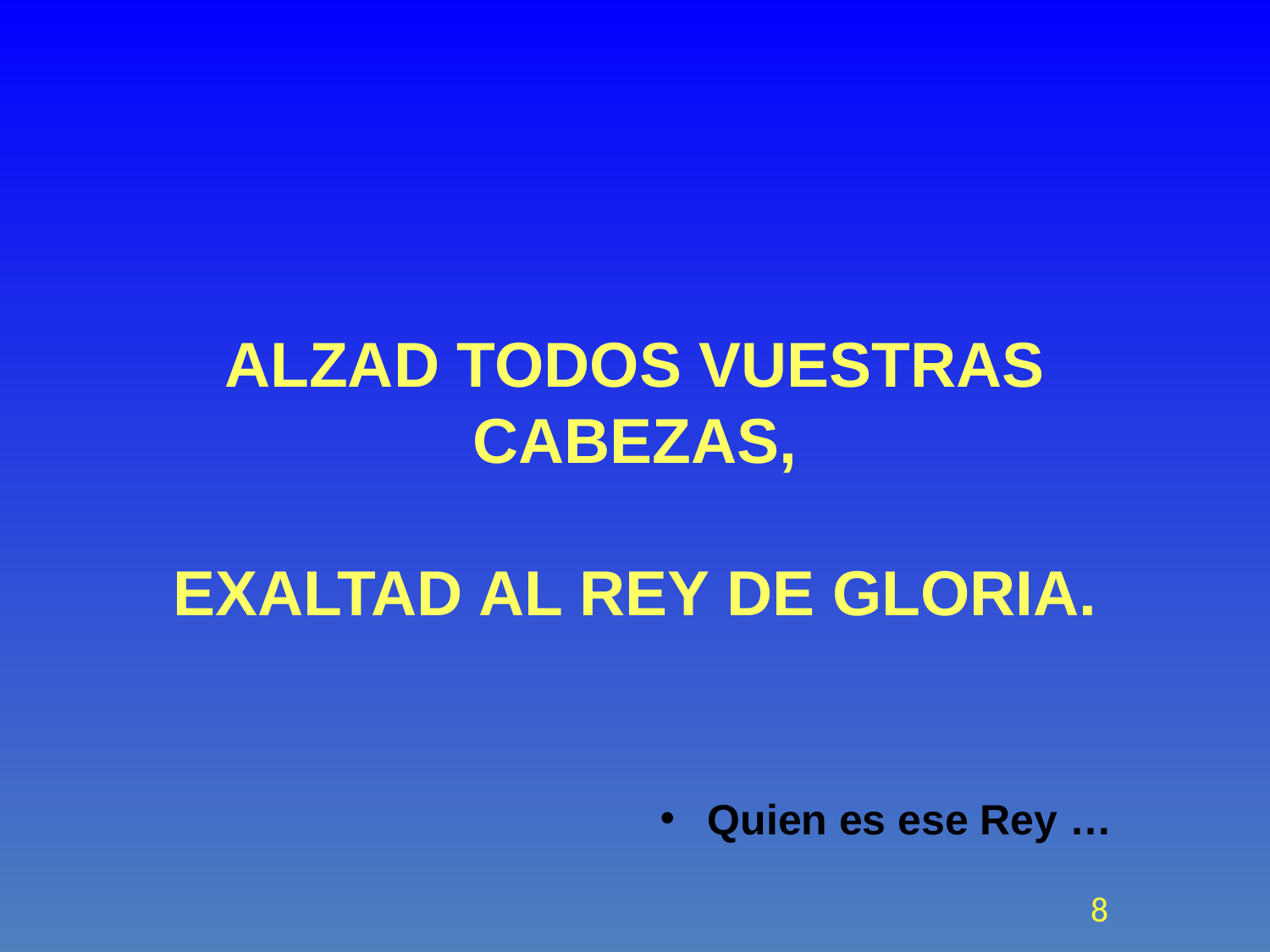

# ALZAD TODOS VUESTRAS CABEZAS, EXALTAD AL REY DE GLORIA.
Quien es ese Rey …
8